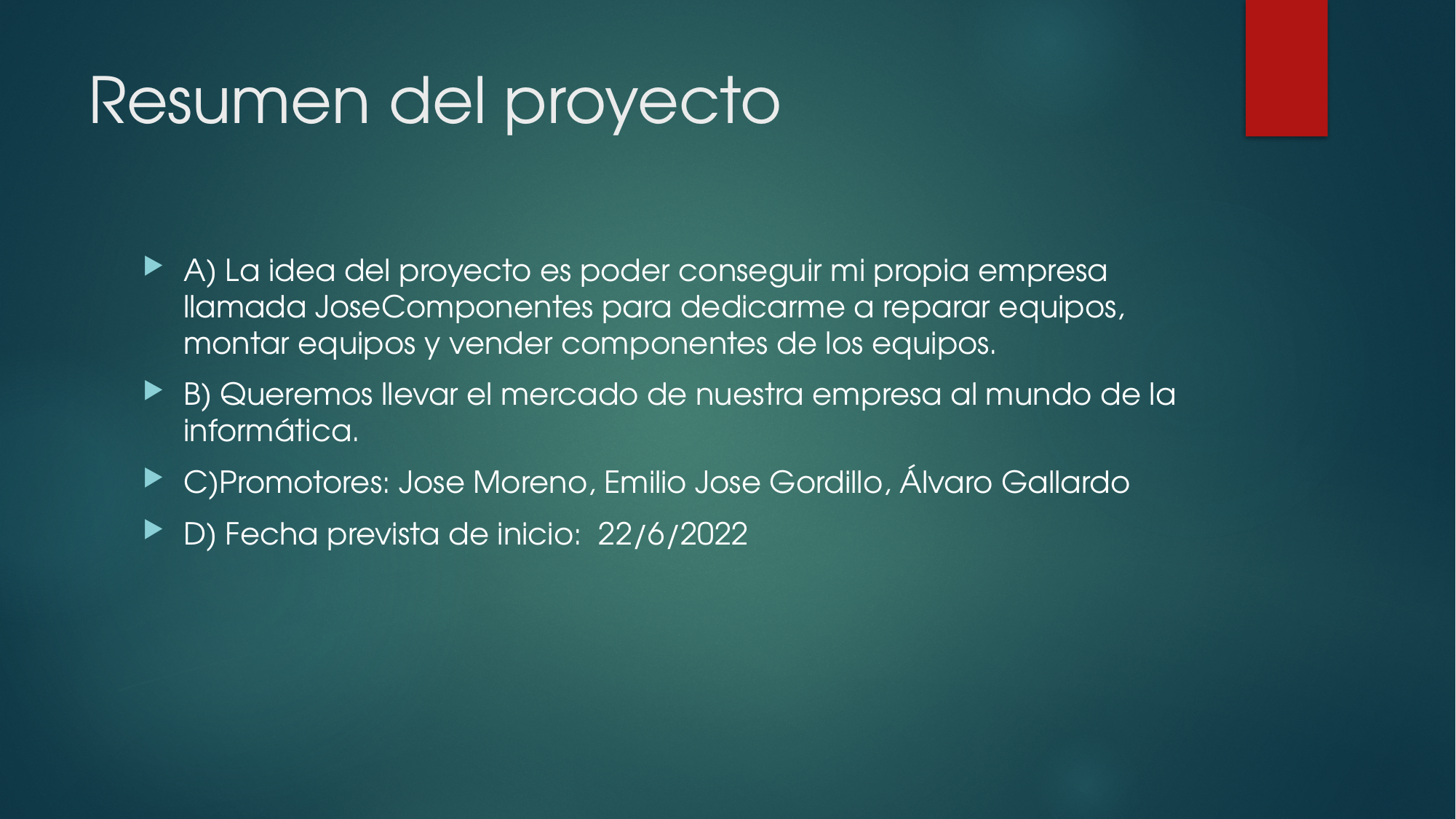

# Resumen del proyecto
A) La idea del proyecto es poder conseguir mi propia empresa llamada JoseComponentes para dedicarme a reparar equipos, montar equipos y vender componentes de los equipos.
B) Queremos llevar el mercado de nuestra empresa al mundo de la informática.
C)Promotores: Jose Moreno, Emilio Jose Gordillo, Álvaro Gallardo
D) Fecha prevista de inicio:  22/6/2022